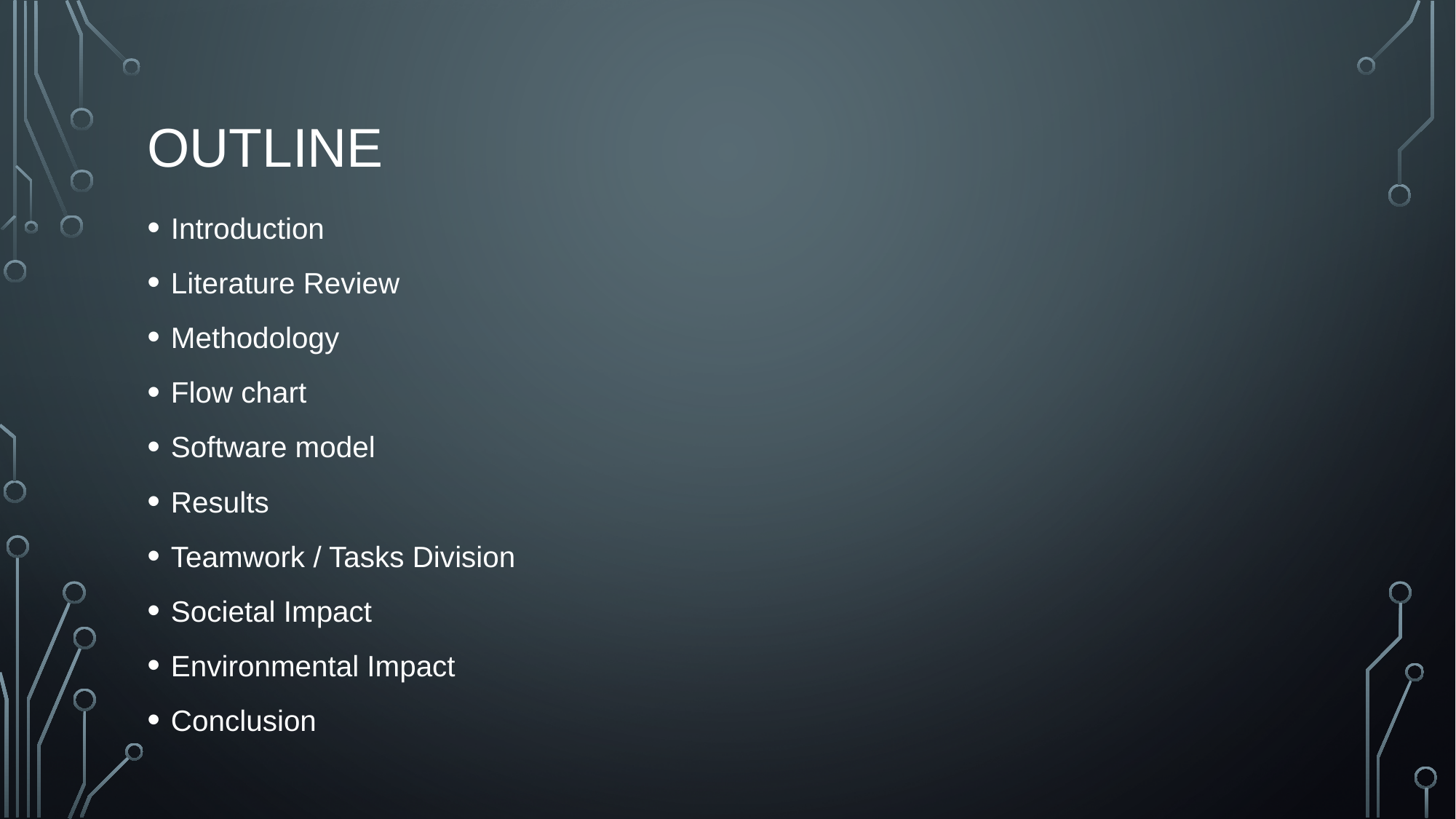

# Outline
Introduction
Literature Review
Methodology
Flow chart
Software model
Results
Teamwork / Tasks Division
Societal Impact
Environmental Impact
Conclusion